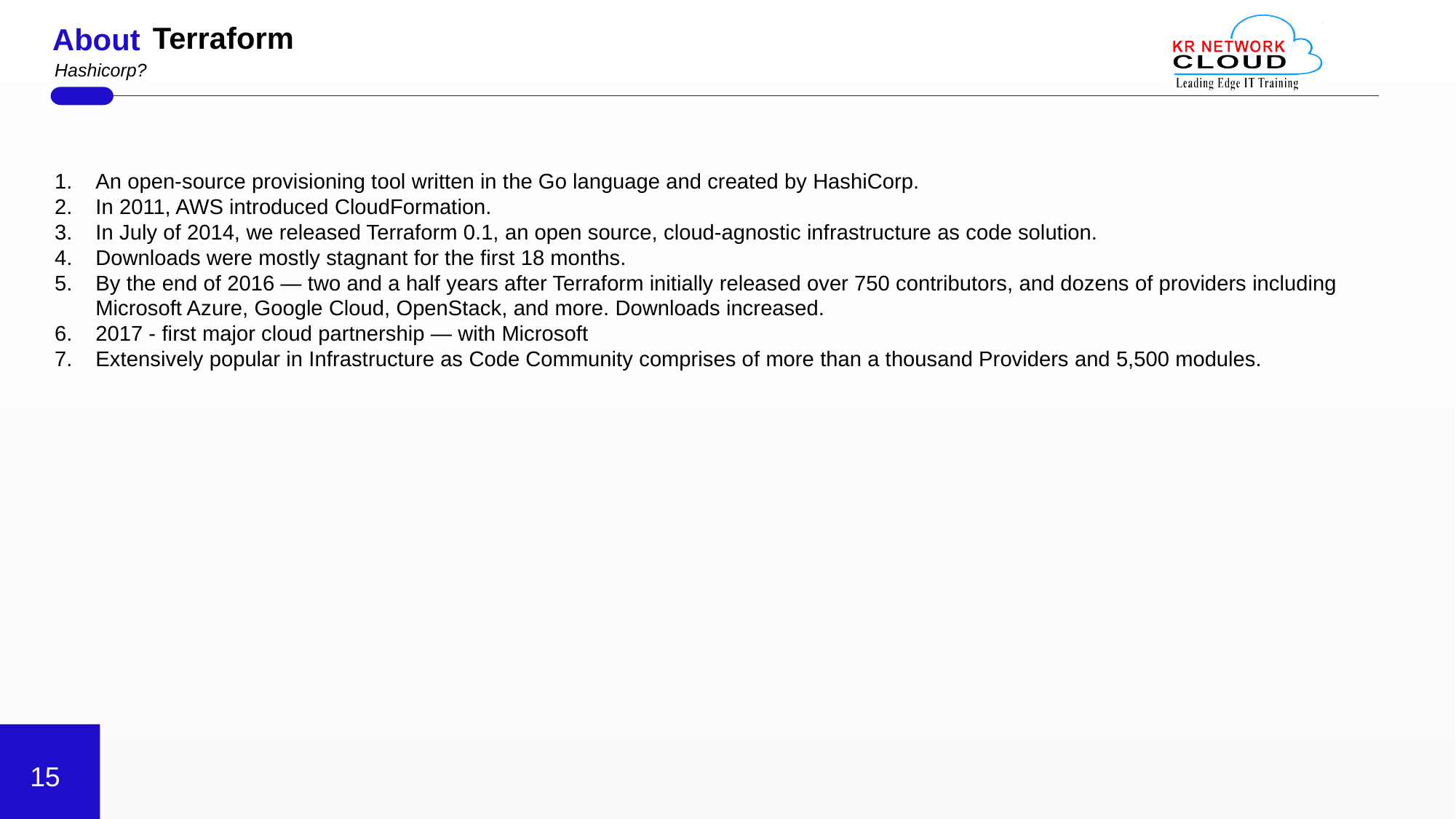

Terraform
About
Hashicorp?
An open-source provisioning tool written in the Go language and created by HashiCorp.
In 2011, AWS introduced CloudFormation.
In July of 2014, we released Terraform 0.1, an open source, cloud-agnostic infrastructure as code solution.
Downloads were mostly stagnant for the first 18 months.
By the end of 2016 — two and a half years after Terraform initially released over 750 contributors, and dozens of providers including Microsoft Azure, Google Cloud, OpenStack, and more. Downloads increased.
2017 - first major cloud partnership — with Microsoft
Extensively popular in Infrastructure as Code Community comprises of more than a thousand Providers and 5,500 modules.